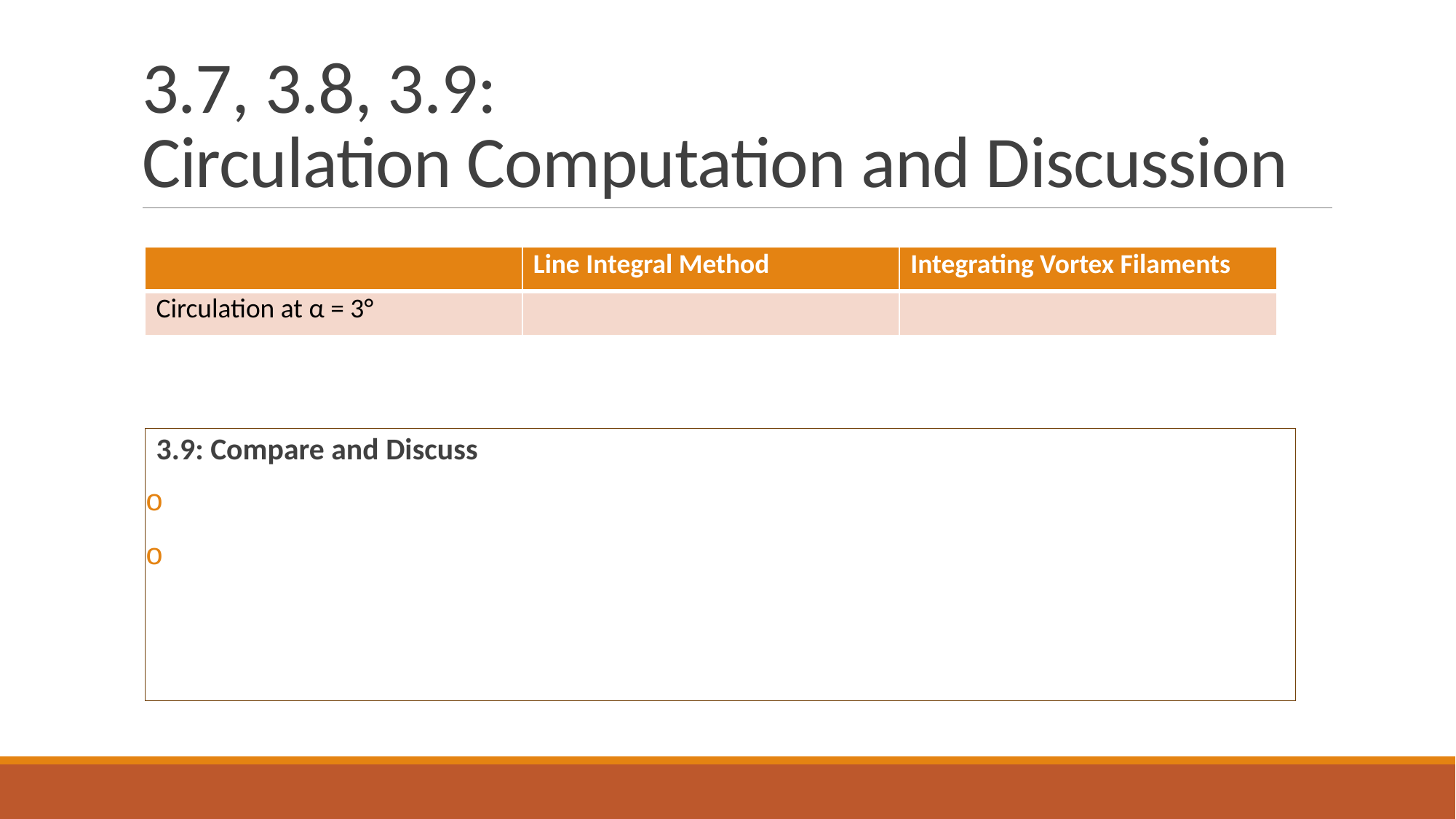

# 3.7, 3.8, 3.9: Circulation Computation and Discussion
|  | Line Integral Method | Integrating Vortex Filaments |
| --- | --- | --- |
| Circulation at α = 3° |  |  |
3.9: Compare and Discuss